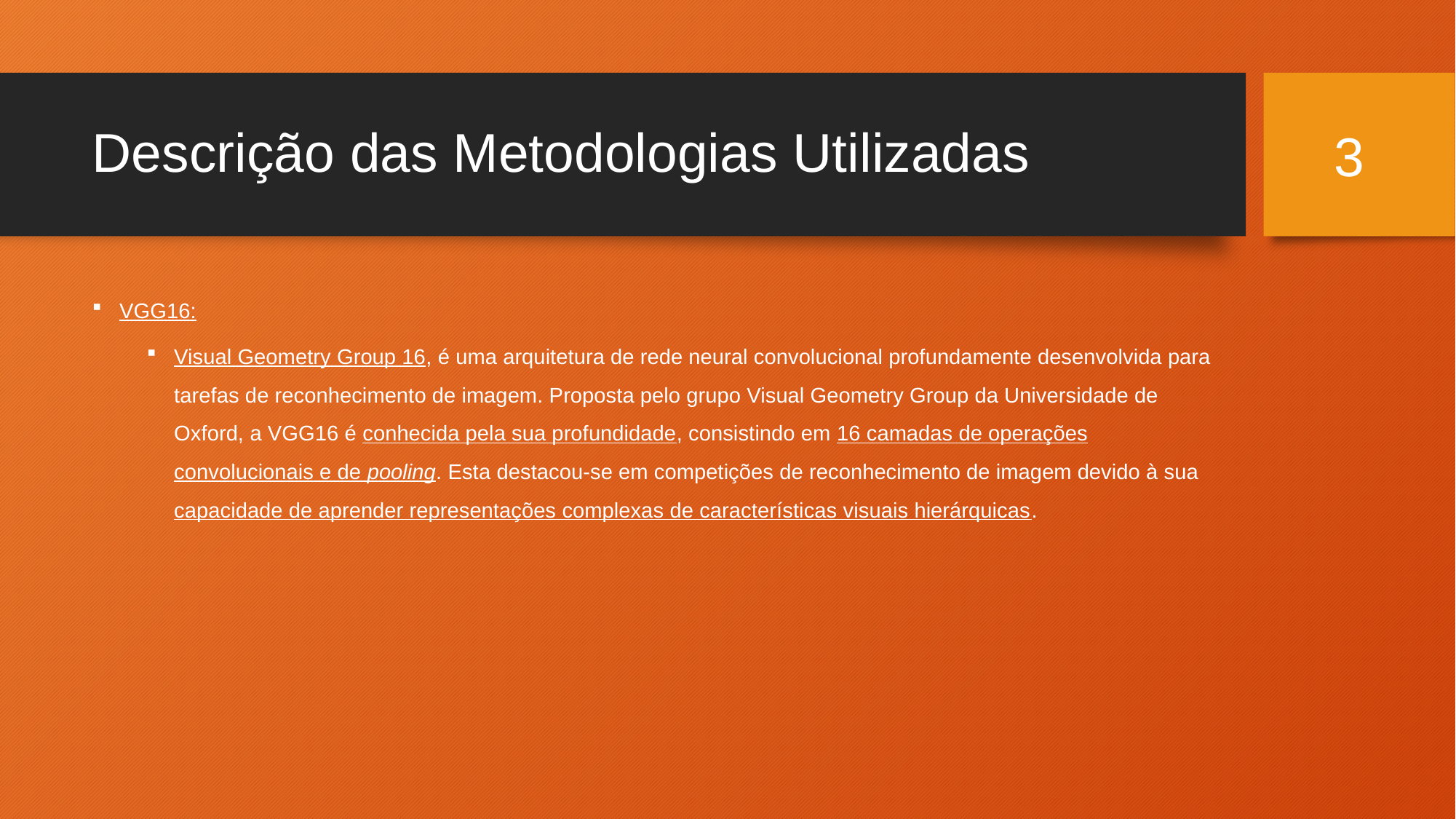

3
# Descrição das Metodologias Utilizadas
VGG16:
Visual Geometry Group 16, é uma arquitetura de rede neural convolucional profundamente desenvolvida para tarefas de reconhecimento de imagem. Proposta pelo grupo Visual Geometry Group da Universidade de Oxford, a VGG16 é conhecida pela sua profundidade, consistindo em 16 camadas de operações convolucionais e de pooling. Esta destacou-se em competições de reconhecimento de imagem devido à sua capacidade de aprender representações complexas de características visuais hierárquicas.